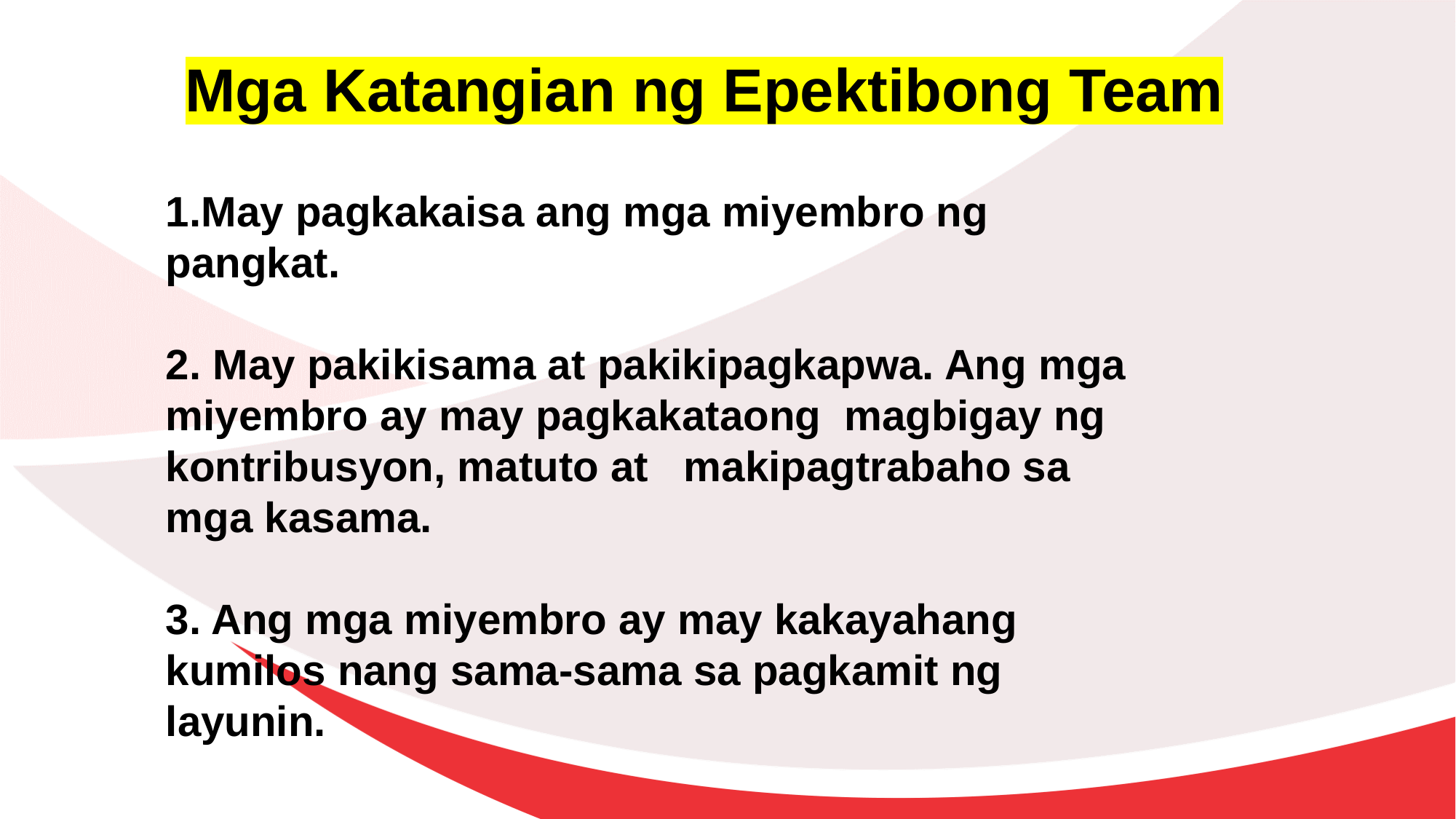

Mga Katangian ng Epektibong Team

May pagkakaisa ang mga miyembro ng pangkat.

2. May pakikisama at pakikipagkapwa. Ang mga miyembro ay may pagkakataong  magbigay ng kontribusyon, matuto at   makipagtrabaho sa mga kasama.

3. Ang mga miyembro ay may kakayahang   kumilos nang sama-sama sa pagkamit ng  layunin.